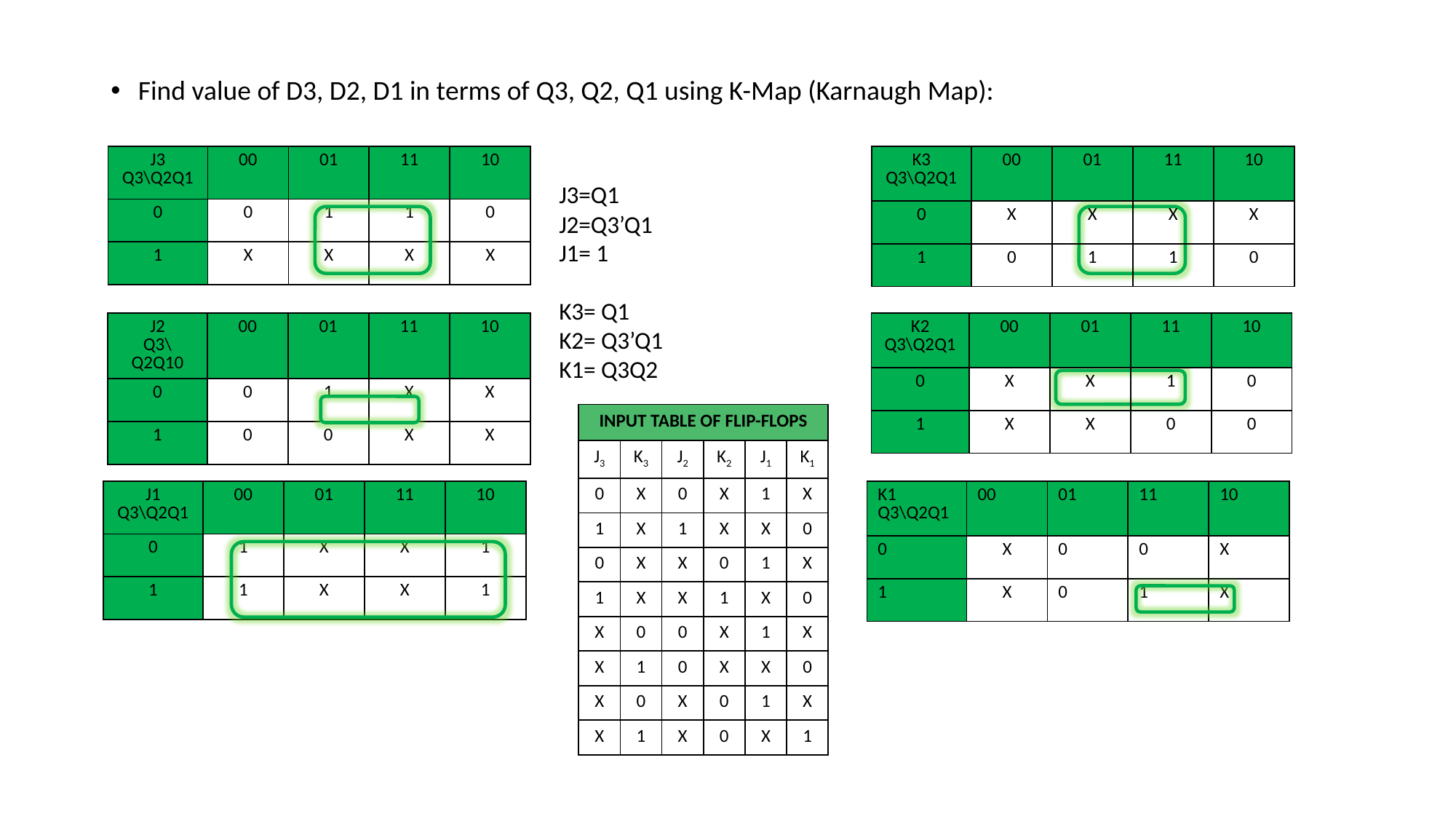

Find value of D3, D2, D1 in terms of Q3, Q2, Q1 using K-Map (Karnaugh Map):

| J3 Q3\Q2Q1 | 00 | 01 | 11 | 10 |
| --- | --- | --- | --- | --- |
| 0 | 0 | 1 | 1 | 0 |
| 1 | X | X | X | X |
| K3 Q3\Q2Q1 | 00 | 01 | 11 | 10 |
| --- | --- | --- | --- | --- |
| 0 | X | X | X | X |
| 1 | 0 | 1 | 1 | 0 |
J3=Q1
J2=Q3’Q1
J1= 1

K3= Q1
K2= Q3’Q1
K1= Q3Q2

| J2 Q3\Q2Q10 | 00 | 01 | 11 | 10 |
| --- | --- | --- | --- | --- |
| 0 | 0 | 1 | X | X |
| 1 | 0 | 0 | X | X |
| K2 Q3\Q2Q1 | 00 | 01 | 11 | 10 |
| --- | --- | --- | --- | --- |
| 0 | X | X | 1 | 0 |
| 1 | X | X | 0 | 0 |

| INPUT TABLE OF FLIP-FLOPS |  |  |  |  |  |
| --- | --- | --- | --- | --- | --- |
| J3 | K3 | J2 | K2 | J1 | K1 |
| 0 | X | 0 | X | 1 | X |
| 1 | X | 1 | X | X | 0 |
| 0 | X | X | 0 | 1 | X |
| 1 | X | X | 1 | X | 0 |
| X | 0 | 0 | X | 1 | X |
| X | 1 | 0 | X | X | 0 |
| X | 0 | X | 0 | 1 | X |
| X | 1 | X | 0 | X | 1 |
| J1 Q3\Q2Q1 | 00 | 01 | 11 | 10 |
| --- | --- | --- | --- | --- |
| 0 | 1 | X | X | 1 |
| 1 | 1 | X | X | 1 |
| K1 Q3\Q2Q1 | 00 | 01 | 11 | 10 |
| --- | --- | --- | --- | --- |
| 0 | X | 0 | 0 | X |
| 1 | X | 0 | 1 | X |